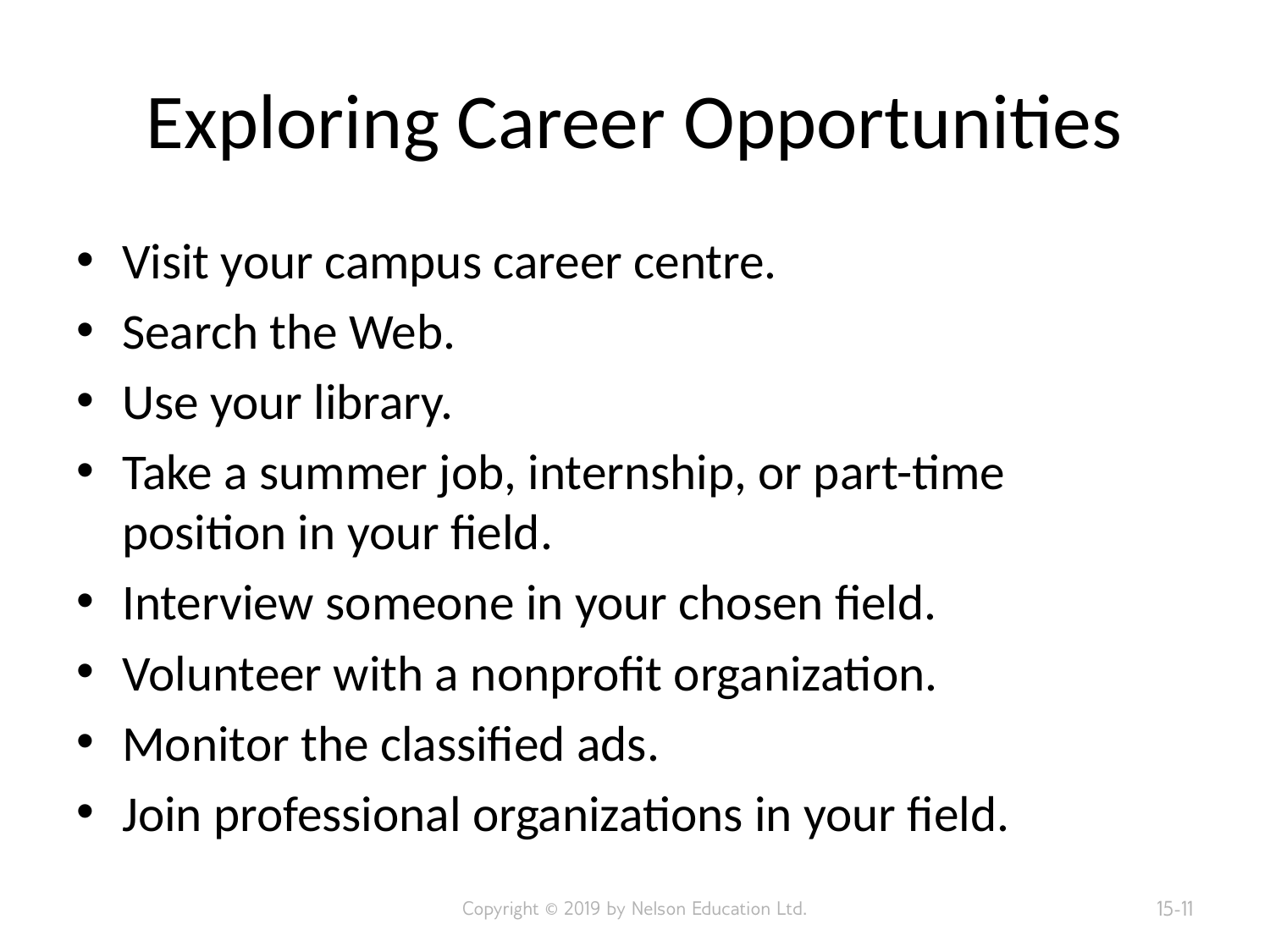

# Exploring Career Opportunities
Visit your campus career centre.
Search the Web.
Use your library.
Take a summer job, internship, or part-time position in your field.
Interview someone in your chosen field.
Volunteer with a nonprofit organization.
Monitor the classified ads.
Join professional organizations in your field.
Copyright © 2019 by Nelson Education Ltd.
15-11